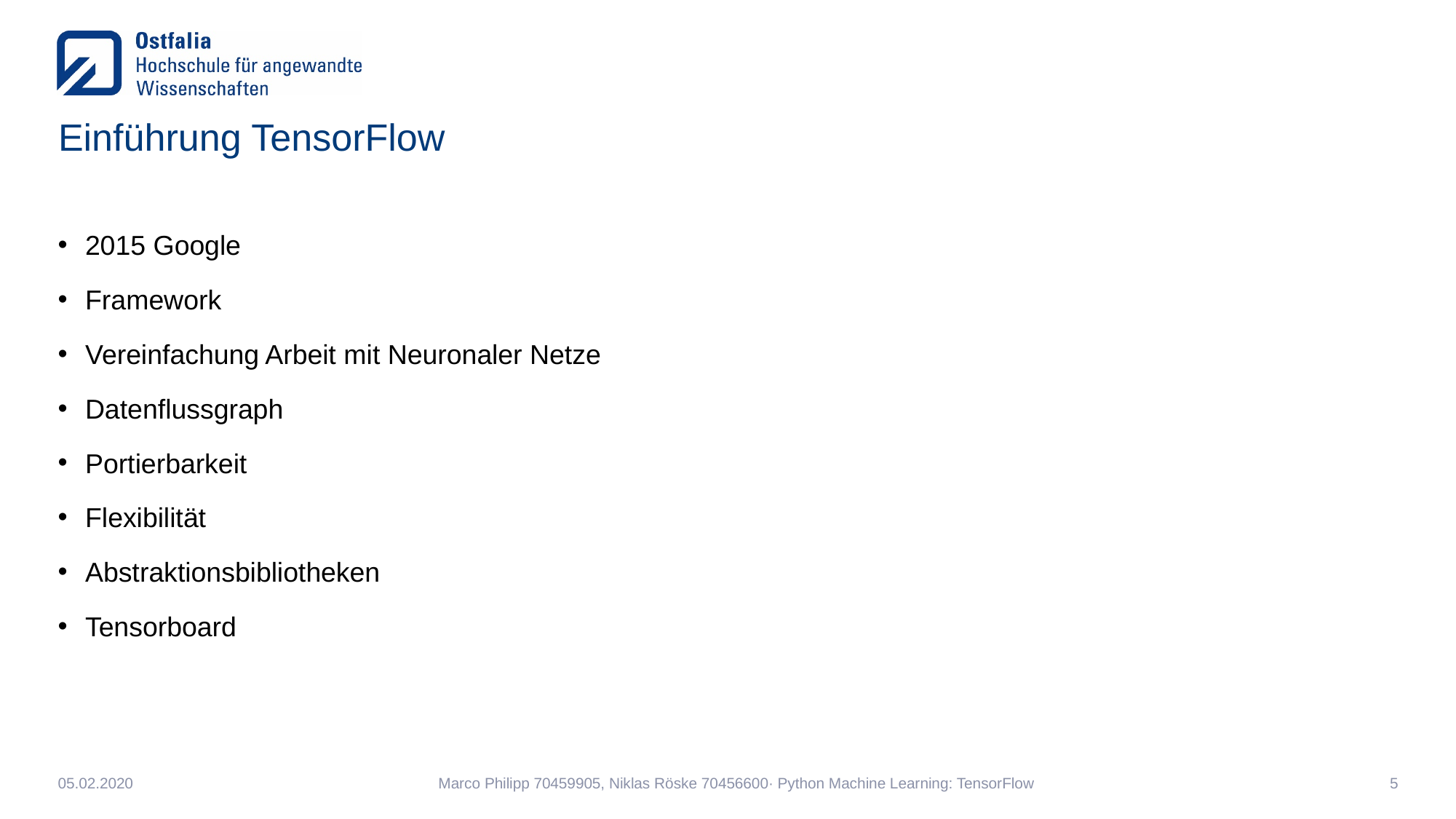

# Einführung TensorFlow
2015 Google
Framework
Vereinfachung Arbeit mit Neuronaler Netze
Datenflussgraph
Portierbarkeit
Flexibilität
Abstraktionsbibliotheken
Tensorboard
05.02.2020
Marco Philipp 70459905, Niklas Röske 70456600· Python Machine Learning: TensorFlow
5